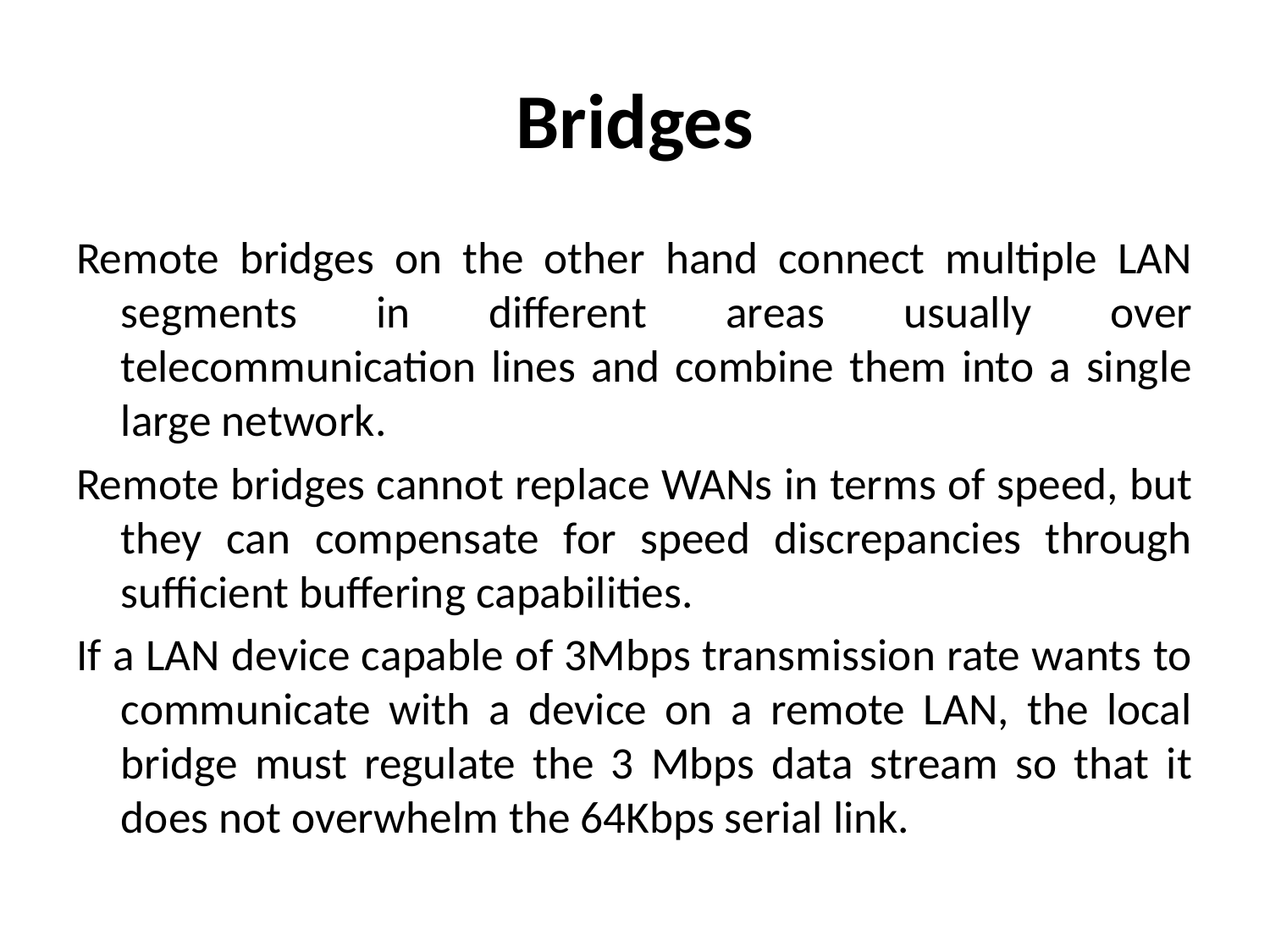

# Bridges
Remote bridges on the other hand connect multiple LAN segments in different areas usually over telecommunication lines and combine them into a single large network.
Remote bridges cannot replace WANs in terms of speed, but they can compensate for speed discrepancies through sufficient buffering capabilities.
If a LAN device capable of 3Mbps transmission rate wants to communicate with a device on a remote LAN, the local bridge must regulate the 3 Mbps data stream so that it does not overwhelm the 64Kbps serial link.